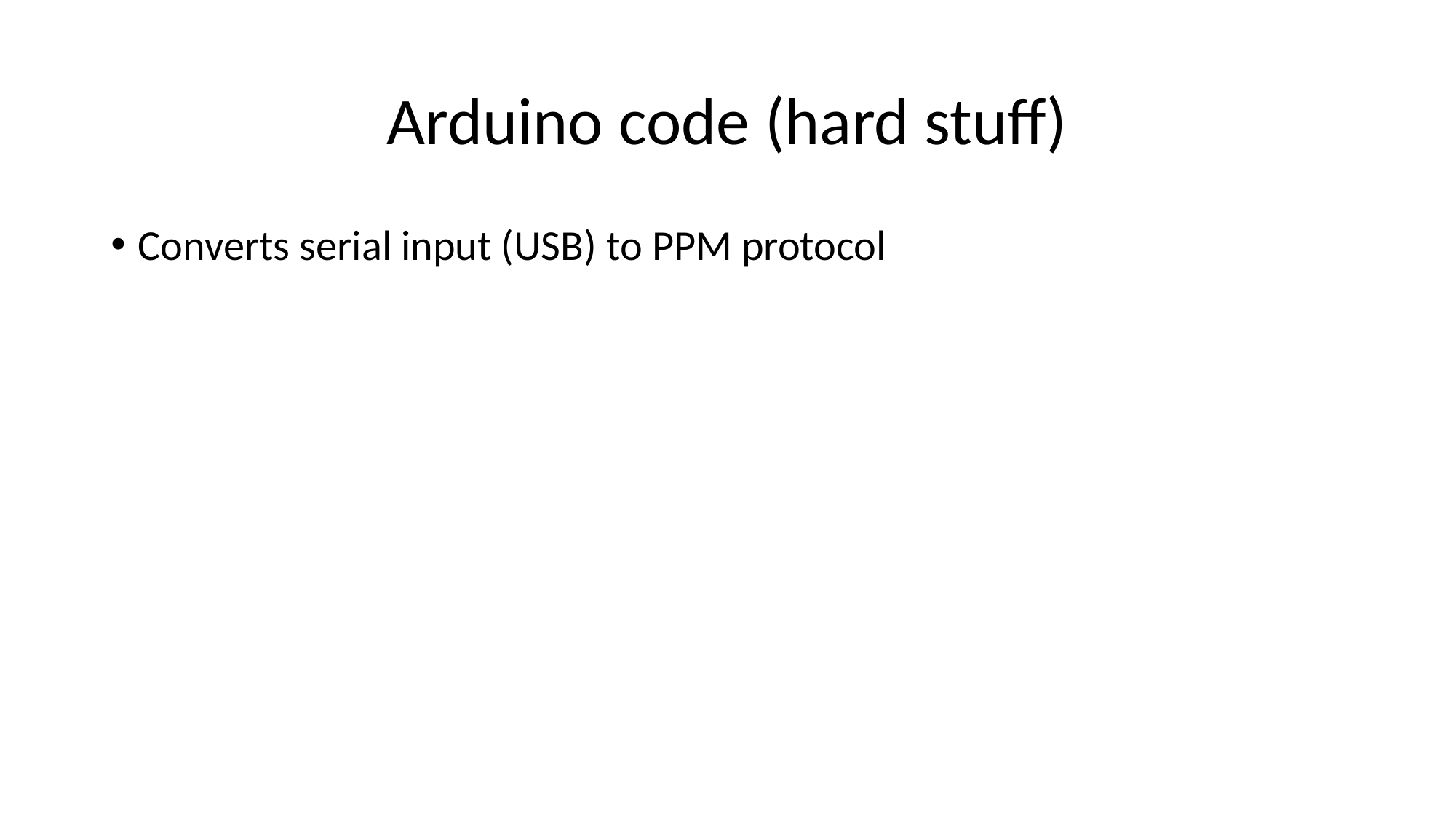

# Arduino code (hard stuff)
Converts serial input (USB) to PPM protocol